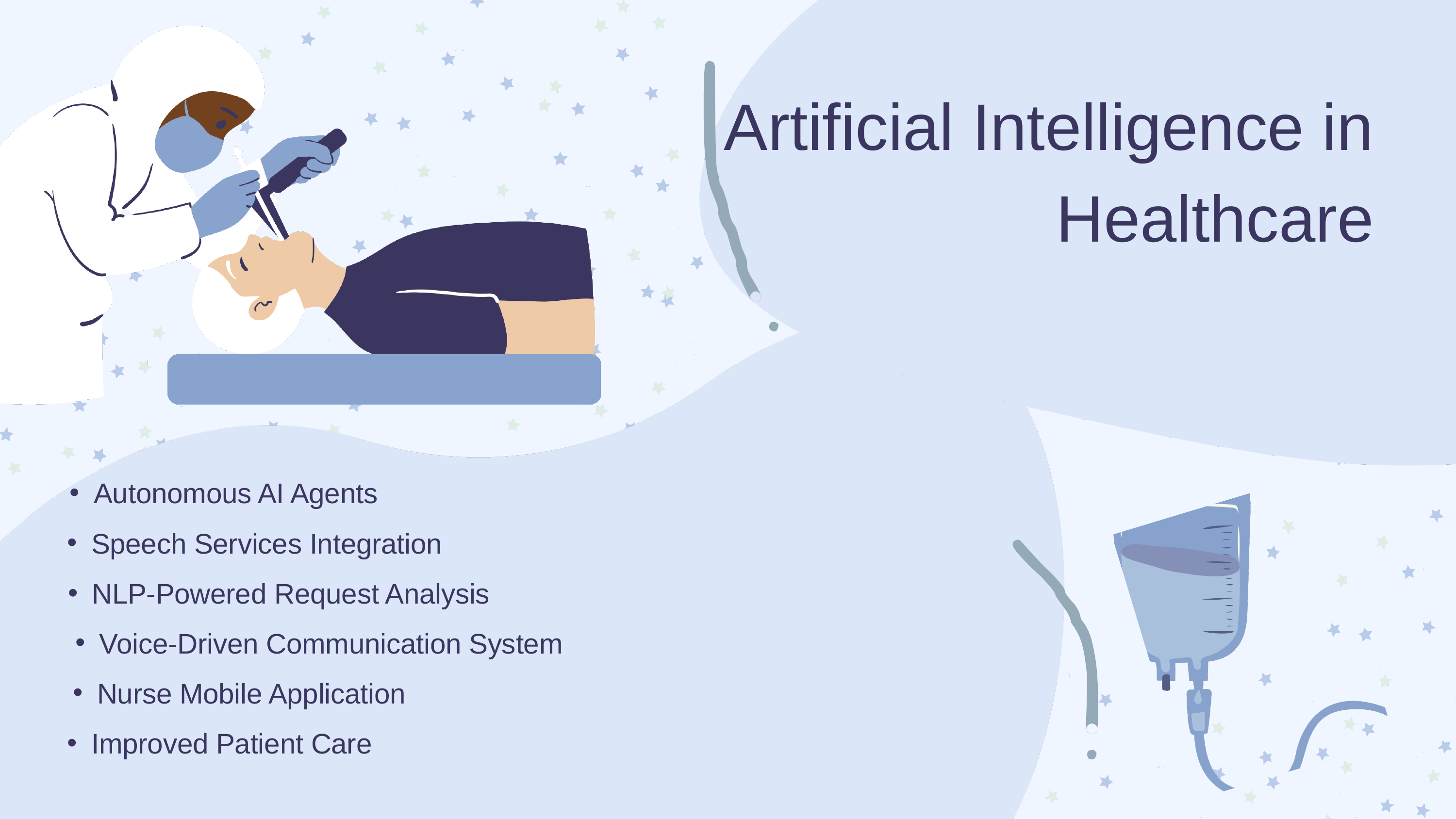

Artificial Intelligence in Healthcare

Autonomous AI Agents
Speech Services Integration
NLP-Powered Request Analysis
Voice-Driven Communication System
Nurse Mobile Application
Improved Patient Care